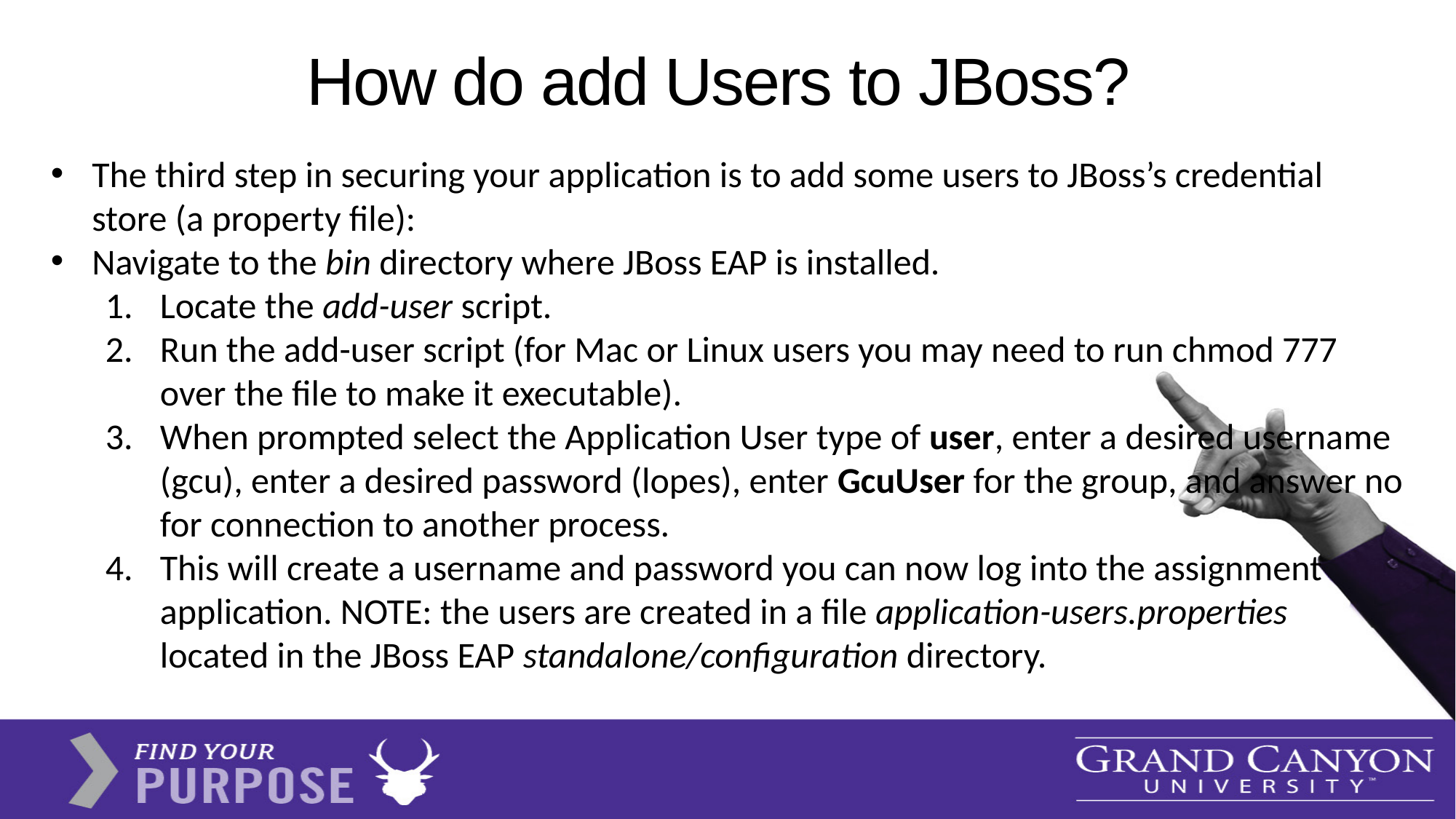

# How do add Users to JBoss?
The third step in securing your application is to add some users to JBoss’s credential store (a property file):
Navigate to the bin directory where JBoss EAP is installed.
Locate the add-user script.
Run the add-user script (for Mac or Linux users you may need to run chmod 777 over the file to make it executable).
When prompted select the Application User type of user, enter a desired username (gcu), enter a desired password (lopes), enter GcuUser for the group, and answer no for connection to another process.
This will create a username and password you can now log into the assignment application. NOTE: the users are created in a file application-users.properties located in the JBoss EAP standalone/configuration directory.